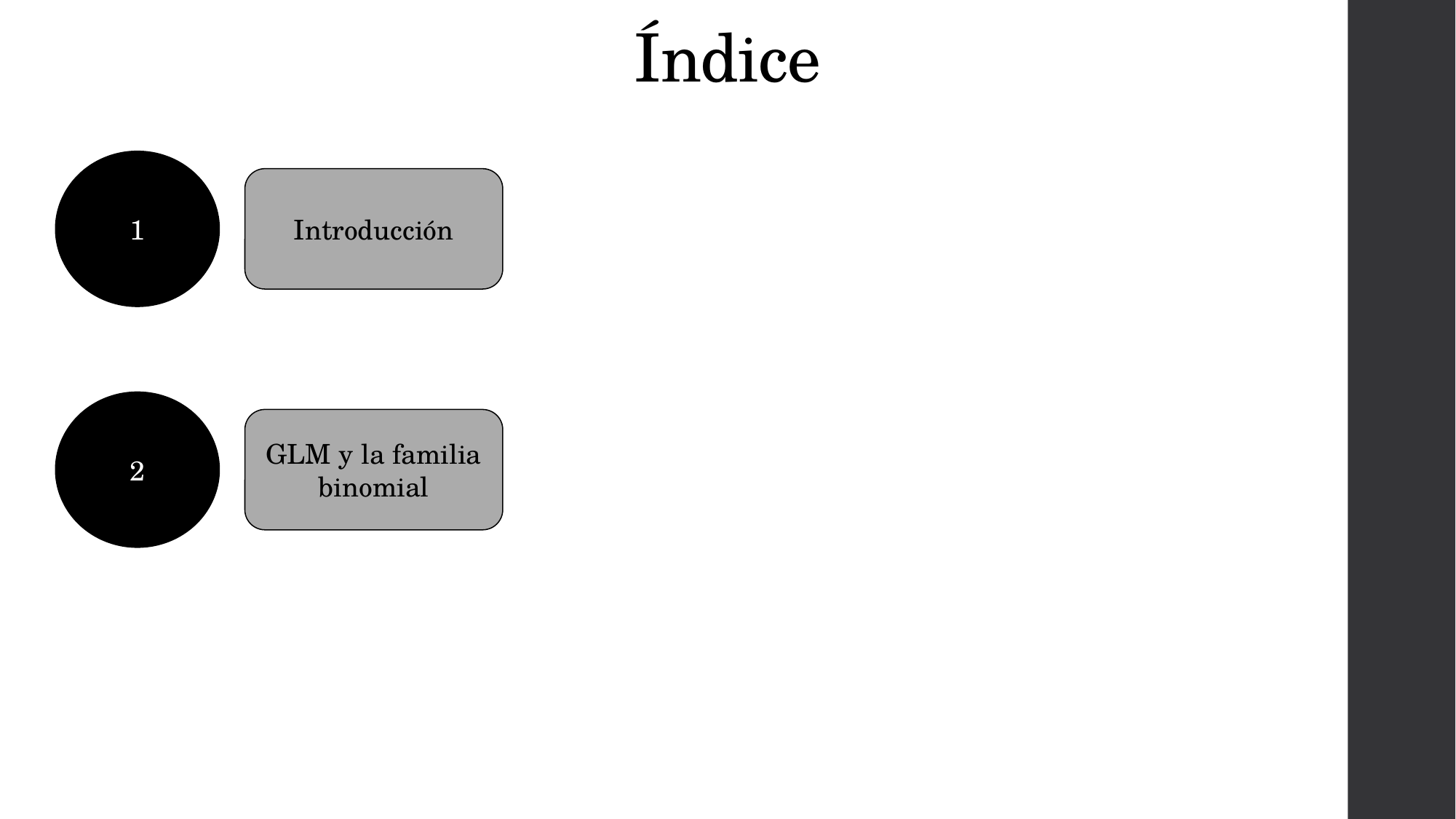

# Índice
1
Introducción
2
GLM y la familia binomial